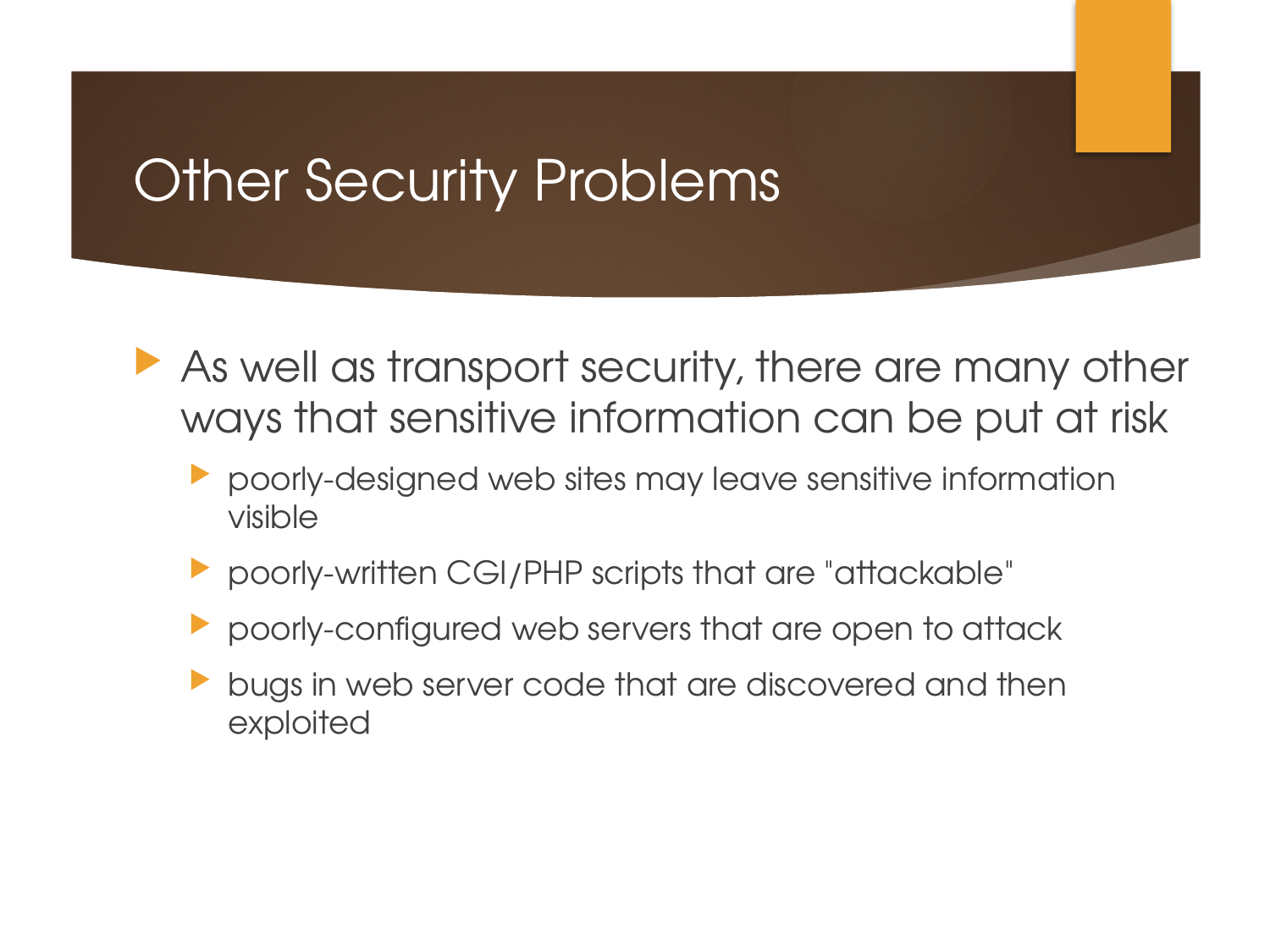

# Other Security Problems
As well as transport security, there are many other ways that sensitive information can be put at risk
poorly-designed web sites may leave sensitive information visible
poorly-written CGI/PHP scripts that are "attackable"
poorly-configured web servers that are open to attack
bugs in web server code that are discovered and then exploited